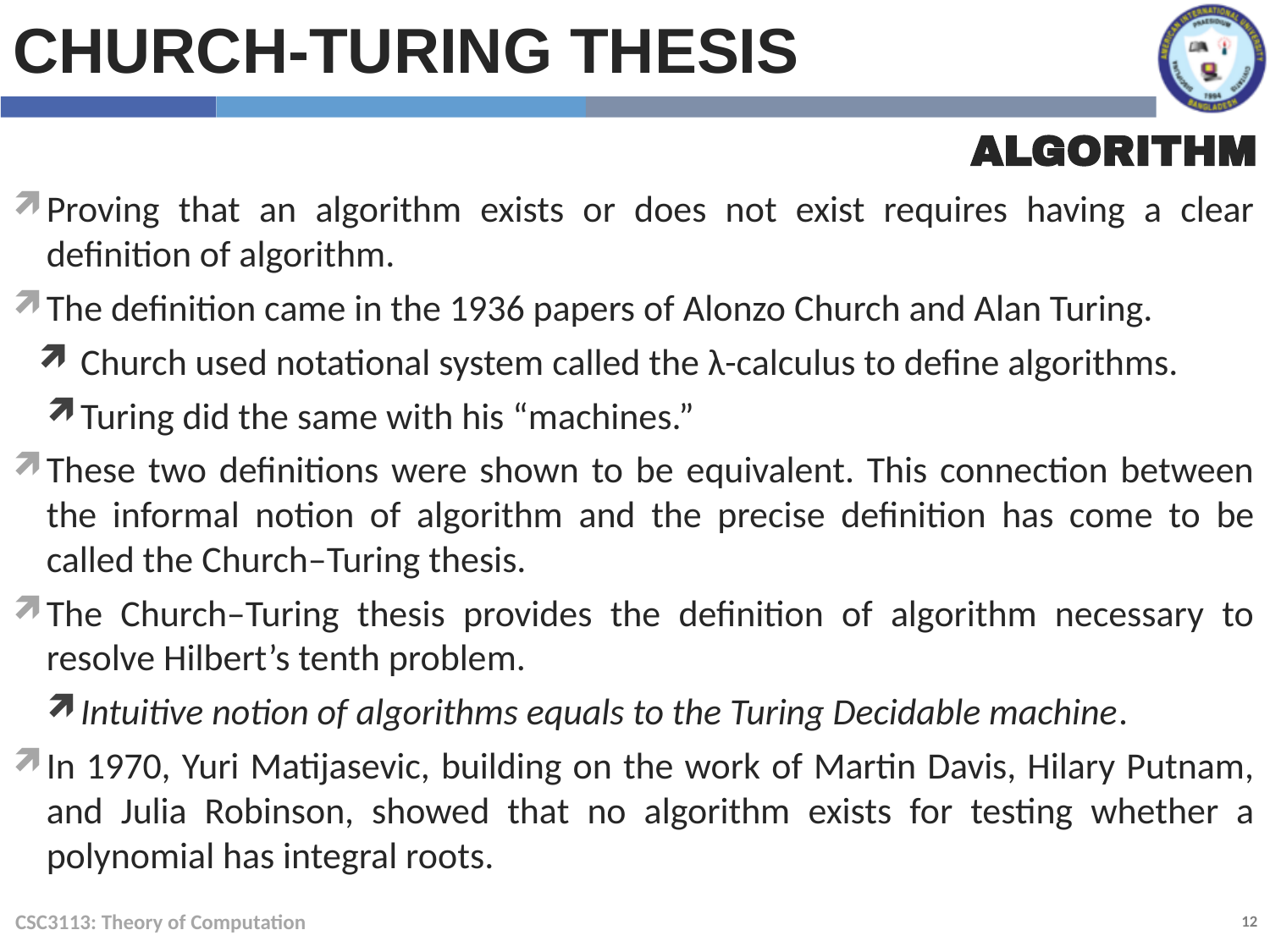

Church-Turing Thesis
Algorithm
Proving that an algorithm exists or does not exist requires having a clear definition of algorithm.
The definition came in the 1936 papers of Alonzo Church and Alan Turing.
Church used notational system called the λ-calculus to define algorithms.
Turing did the same with his “machines.”
These two definitions were shown to be equivalent. This connection between the informal notion of algorithm and the precise definition has come to be called the Church–Turing thesis.
The Church–Turing thesis provides the definition of algorithm necessary to resolve Hilbert’s tenth problem.
Intuitive notion of algorithms equals to the Turing Decidable machine.
In 1970, Yuri Matijasevic, building on the work of Martin Davis, Hilary Putnam, and Julia Robinson, showed that no algorithm exists for testing whether a polynomial has integral roots.
CSC3113: Theory of Computation